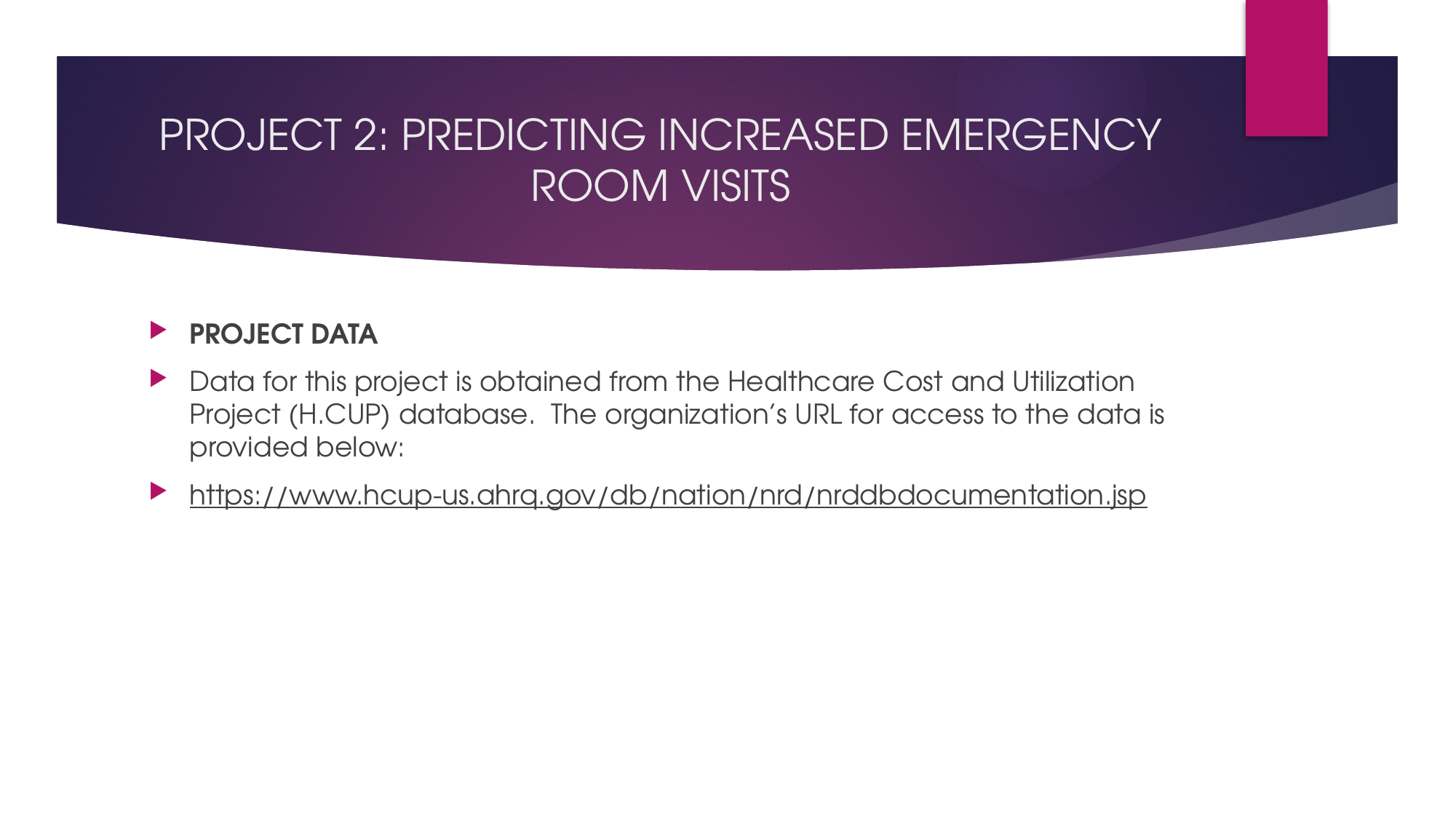

# PROJECT 2: PREDICTING INCREASED EMERGENCY ROOM VISITS
PROJECT DATA
Data for this project is obtained from the Healthcare Cost and Utilization Project (H.CUP) database.  The organization’s URL for access to the data is provided below:
https://www.hcup-us.ahrq.gov/db/nation/nrd/nrddbdocumentation.jsp